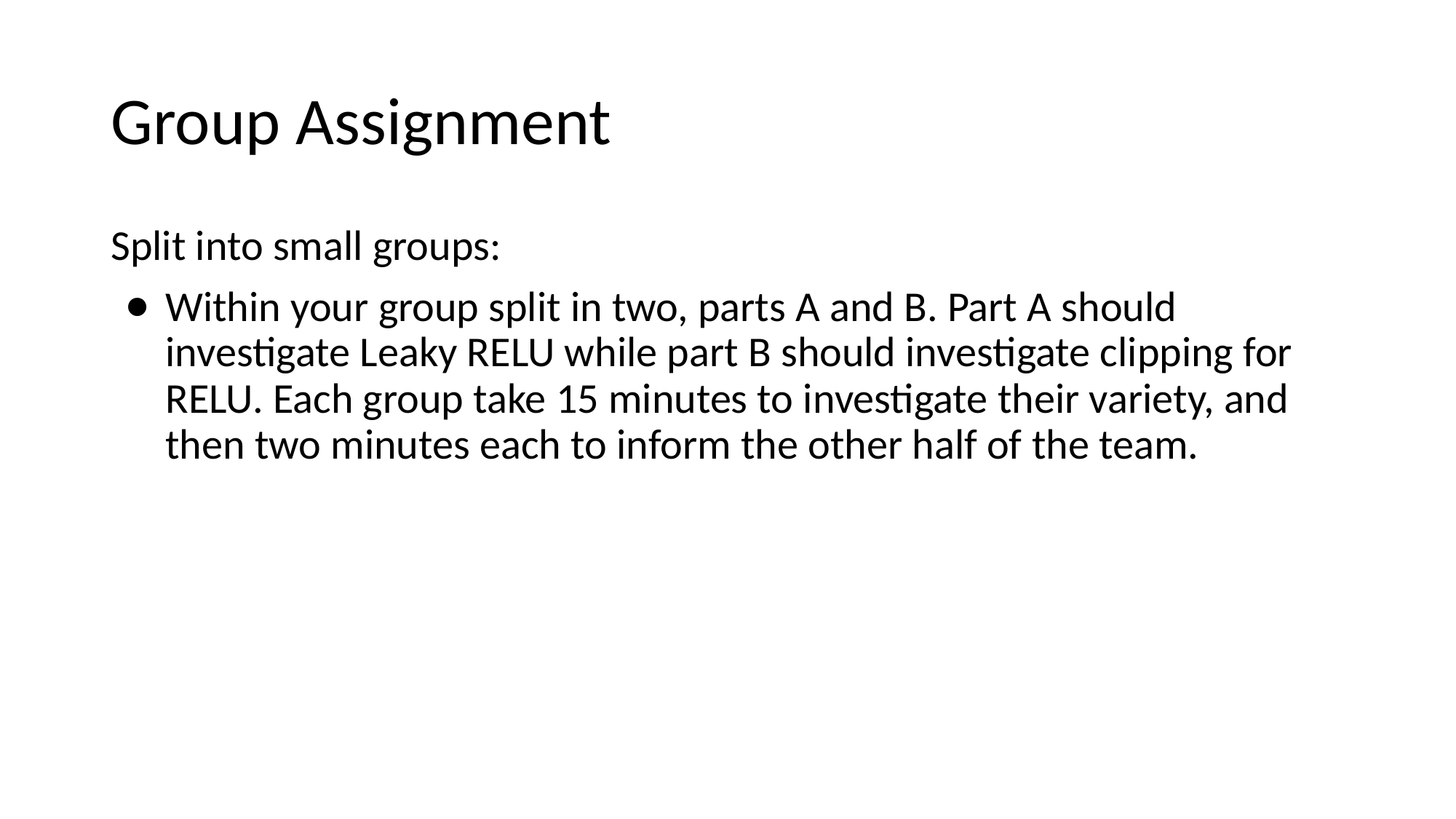

# Group Assignment
Split into small groups:
Within your group split in two, parts A and B. Part A should investigate Leaky RELU while part B should investigate clipping for RELU. Each group take 15 minutes to investigate their variety, and then two minutes each to inform the other half of the team.